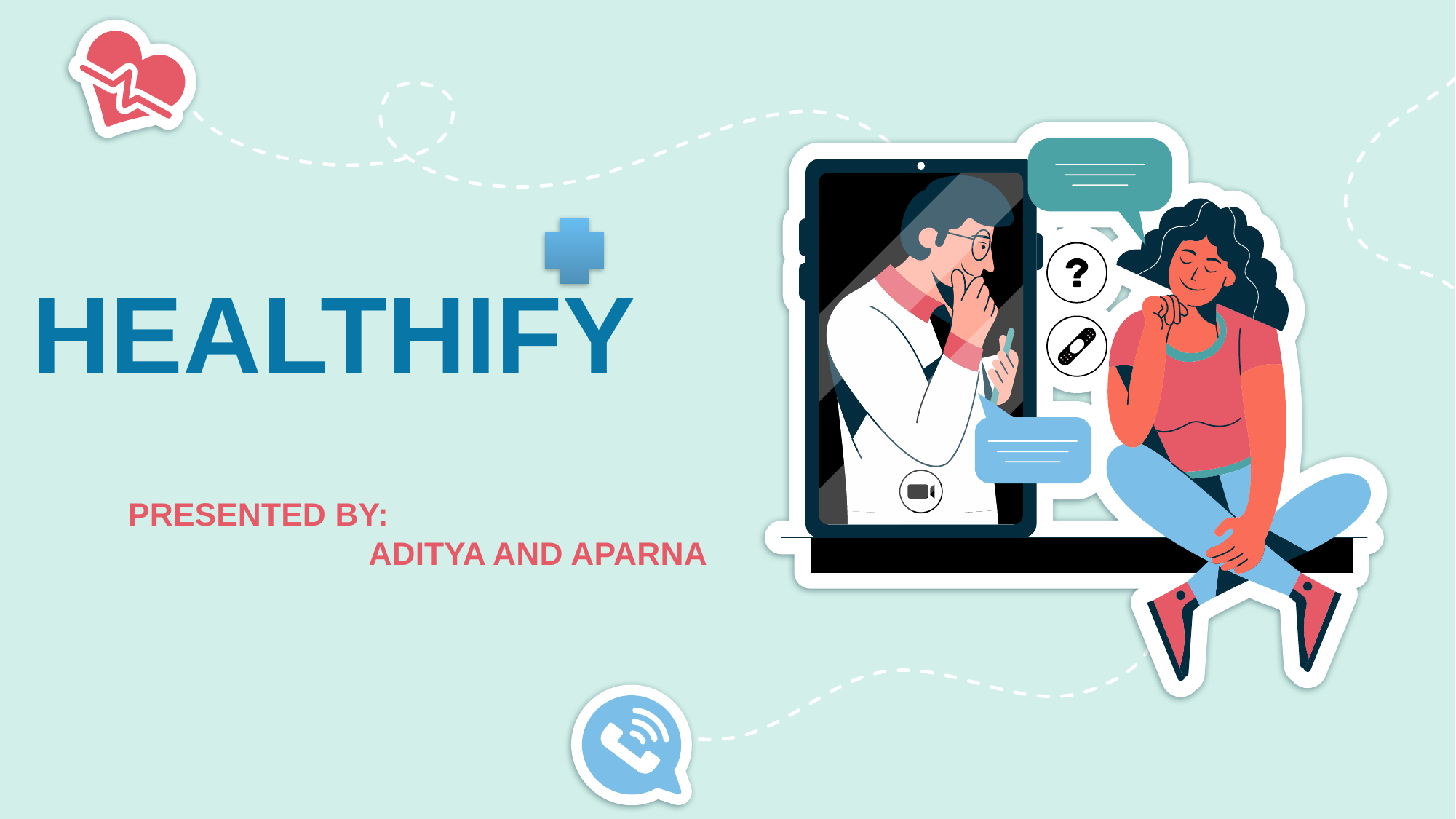

# HEALTHIFY
PRESENTED BY:
                           ADITYA AND APARNA